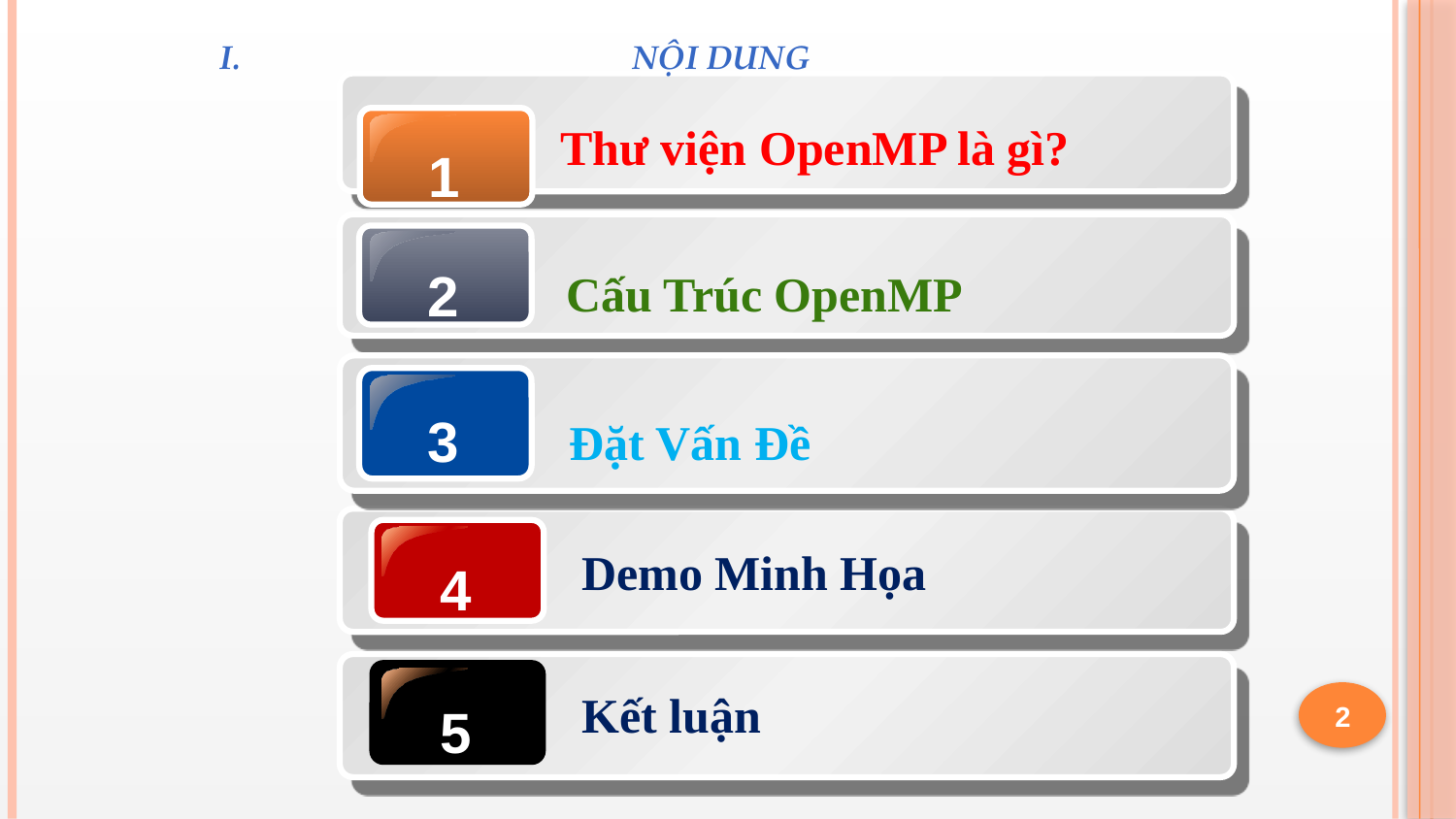

# Nội Dung

1
Thư viện OpenMP là gì?

2
Cấu Trúc OpenMP

3
Đặt Vấn Đề

4
Demo Minh Họa

5
Kết luận
2